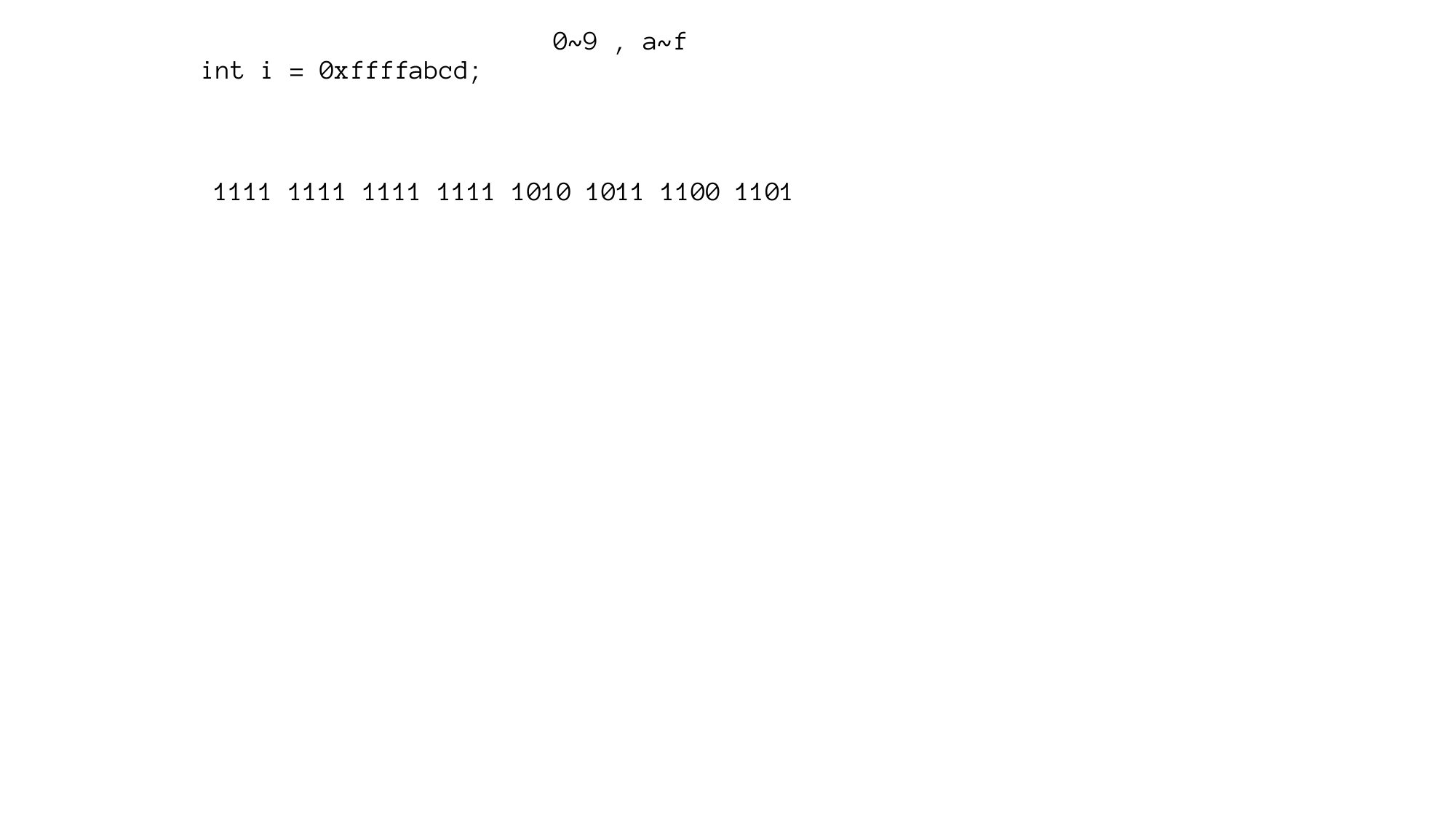

0~9 , a~f
int i = 0xffffabcd;
1111 1111 1111 1111 1010 1011 1100 1101